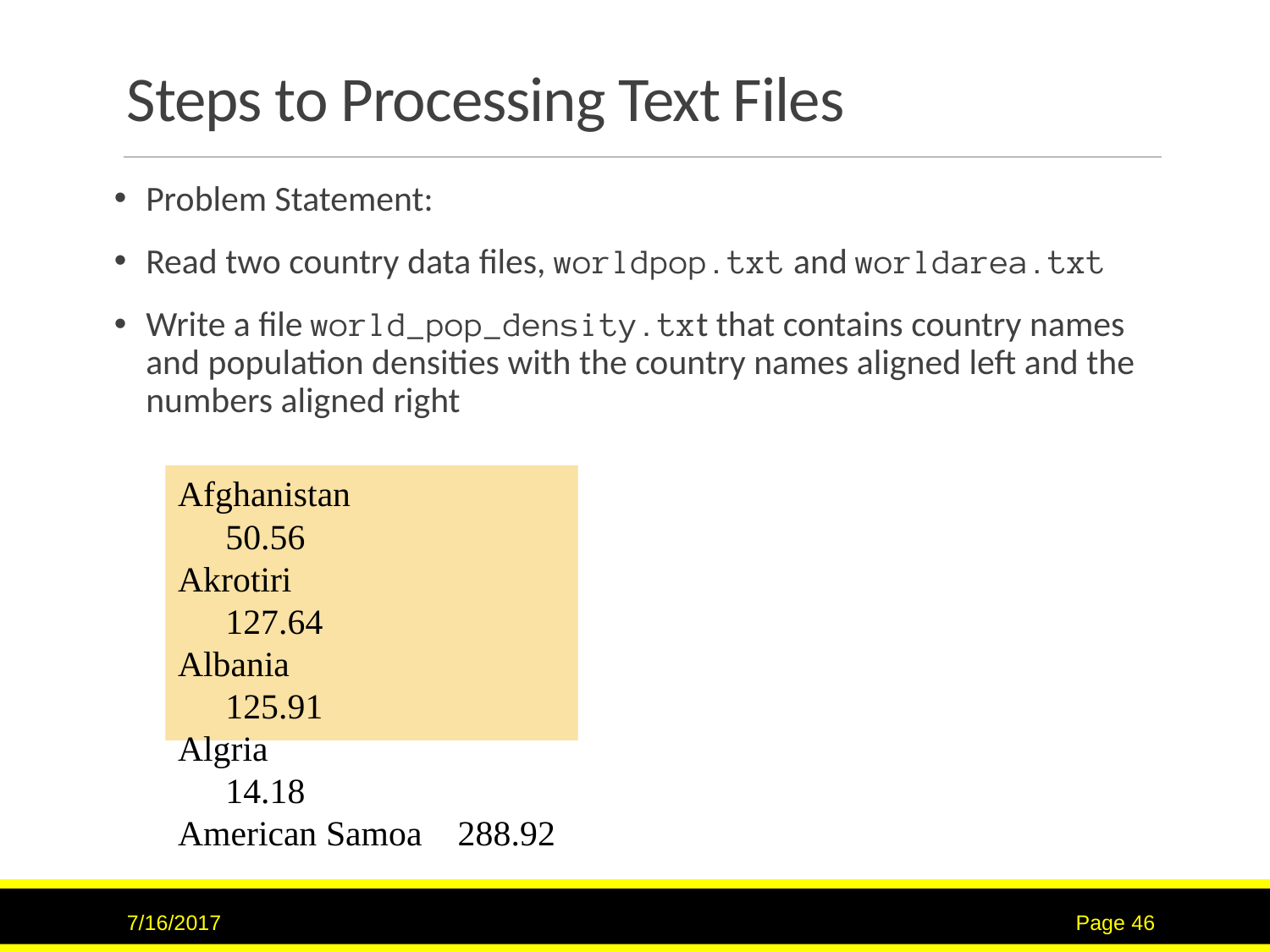

# Steps to Processing Text Files
Problem Statement:
Read two country data files, worldpop.txt and worldarea.txt
Write a file world_pop_density.txt that contains country names and population densities with the country names aligned left and the numbers aligned right

Afghanistan      	     50.56
Akrotiri        	   127.64
Albania         	   125.91
Algria           	     14.18
American Samoa    288.92
. . .
7/16/2017
Page 46